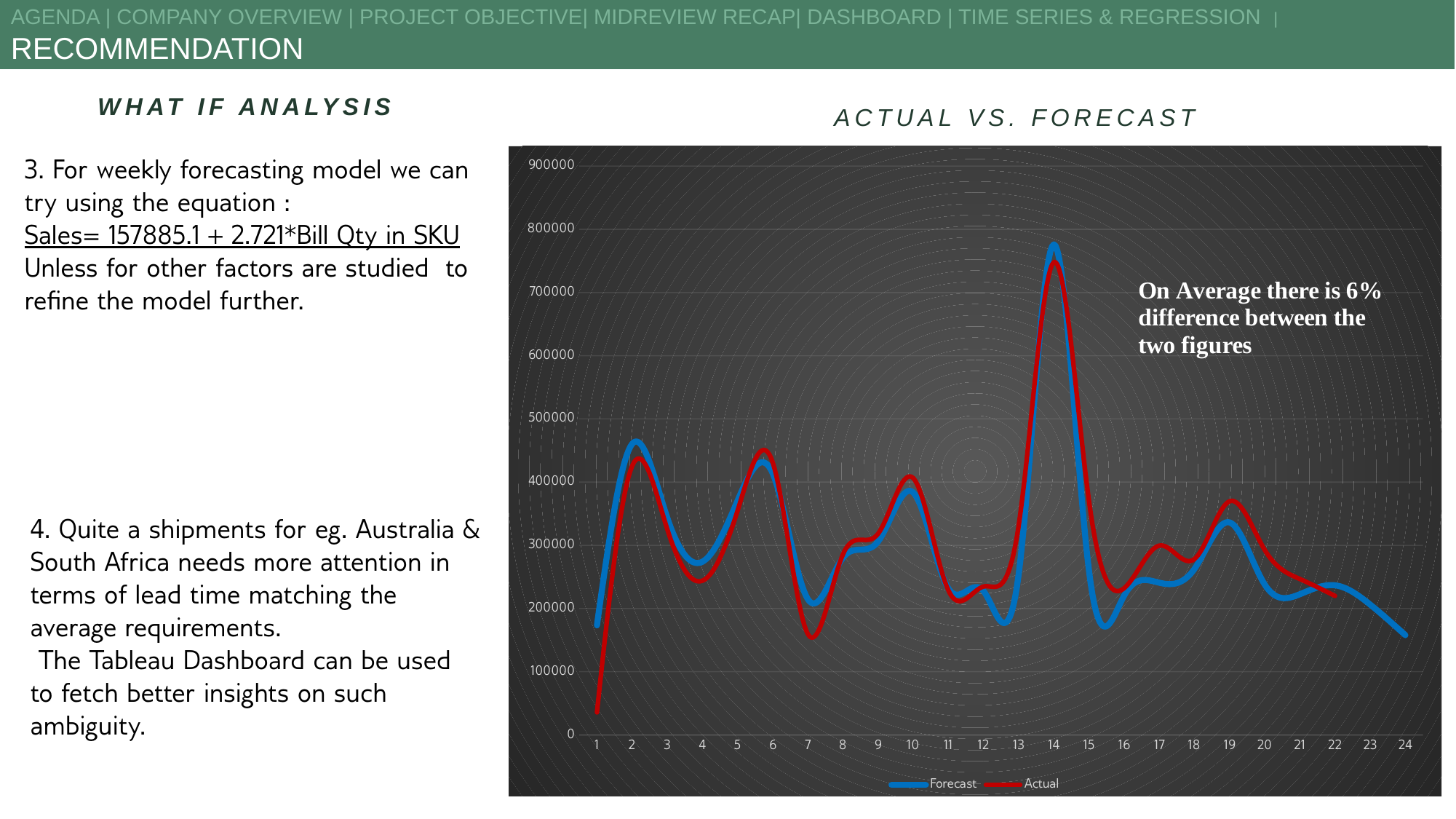

AGENDA | COMPANY OVERVIEW | PROJECT OBJECTIVE| MIDREVIEW RECAP| DASHBOARD | TIME SERIES & REGRESSION  | RECOMMENDATION
WHAT IF ANALYSIS
# ACTUAL VS. FORECAST
3. For weekly forecasting model we can try using the equation :
Sales= 157885.1 + 2.721*Bill Qty in SKU
Unless for other factors are studied  to refine the model further.

[unsupported chart]

4. Quite a shipments for eg. Australia & South Africa needs more attention in terms of lead time matching the average requirements.
 The Tableau Dashboard can be used  to fetch better insights on such ambiguity.